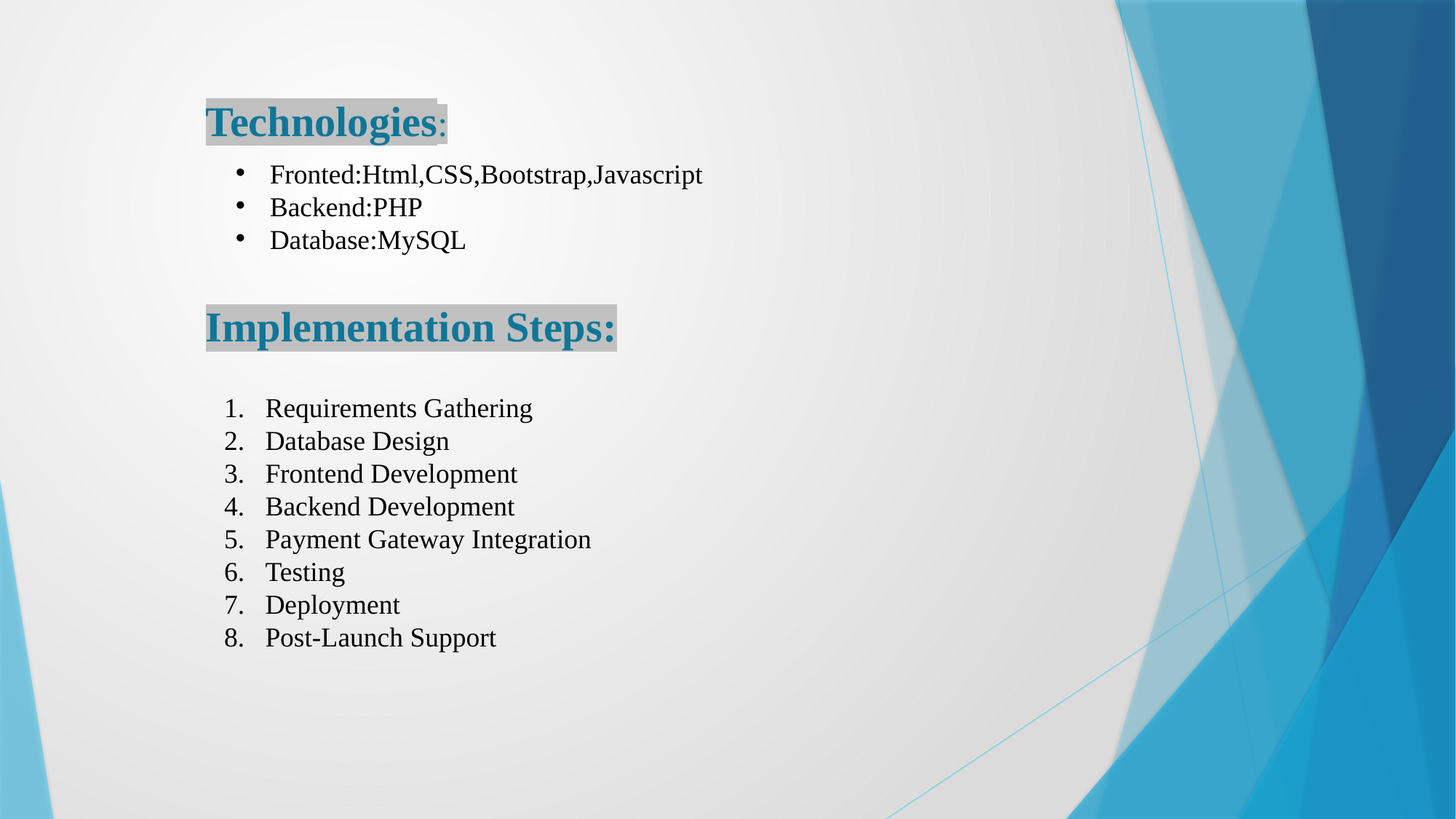

Technologies:
Fronted:Html,CSS,Bootstrap,Javascript
Backend:PHP
Database:MySQL

Implementation Steps:
Requirements Gathering
Database Design
Frontend Development
Backend Development
Payment Gateway Integration
Testing
Deployment
Post-Launch Support